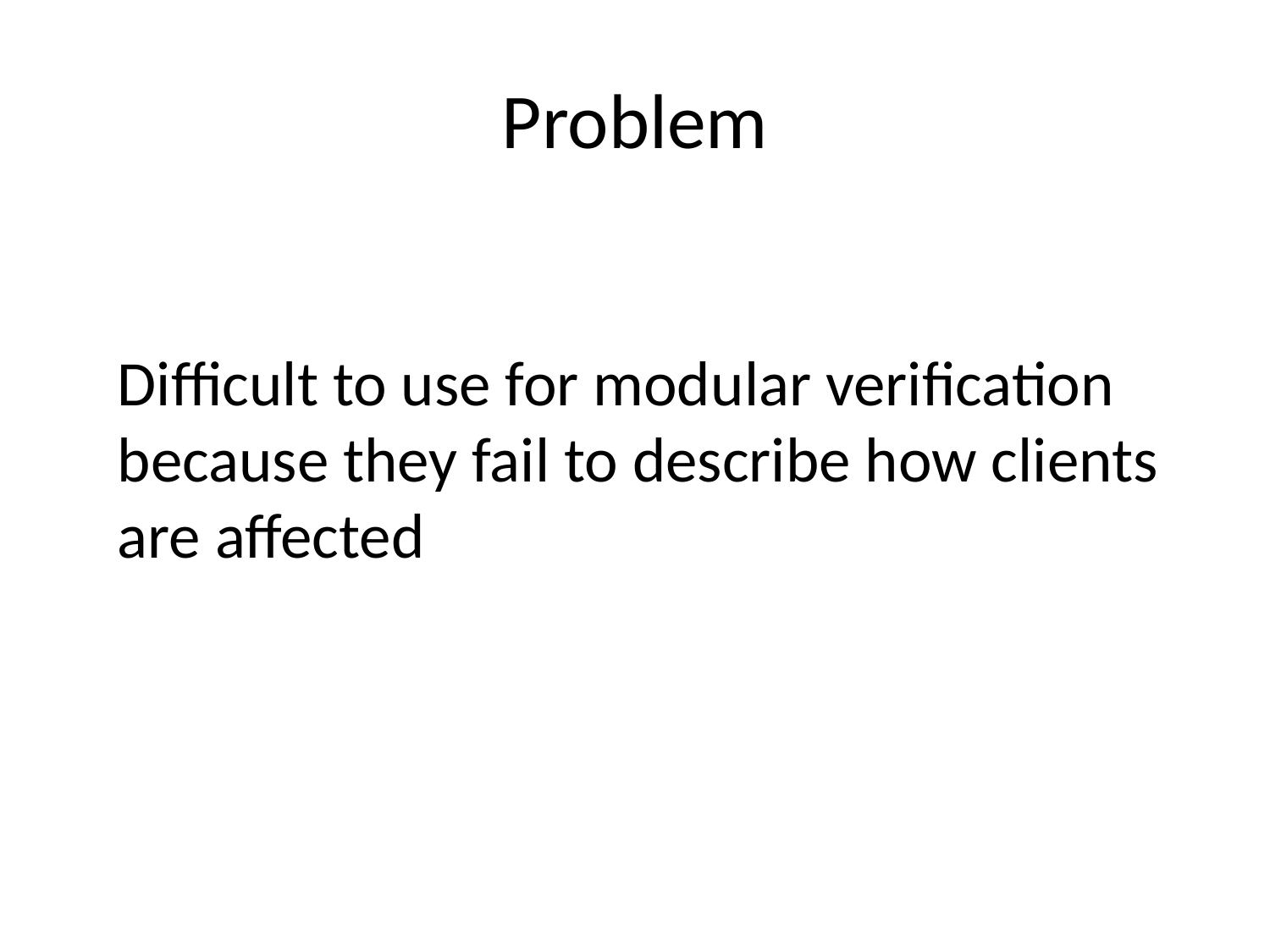

# Problem
Difficult to use for modular verification because they fail to describe how clients are affected